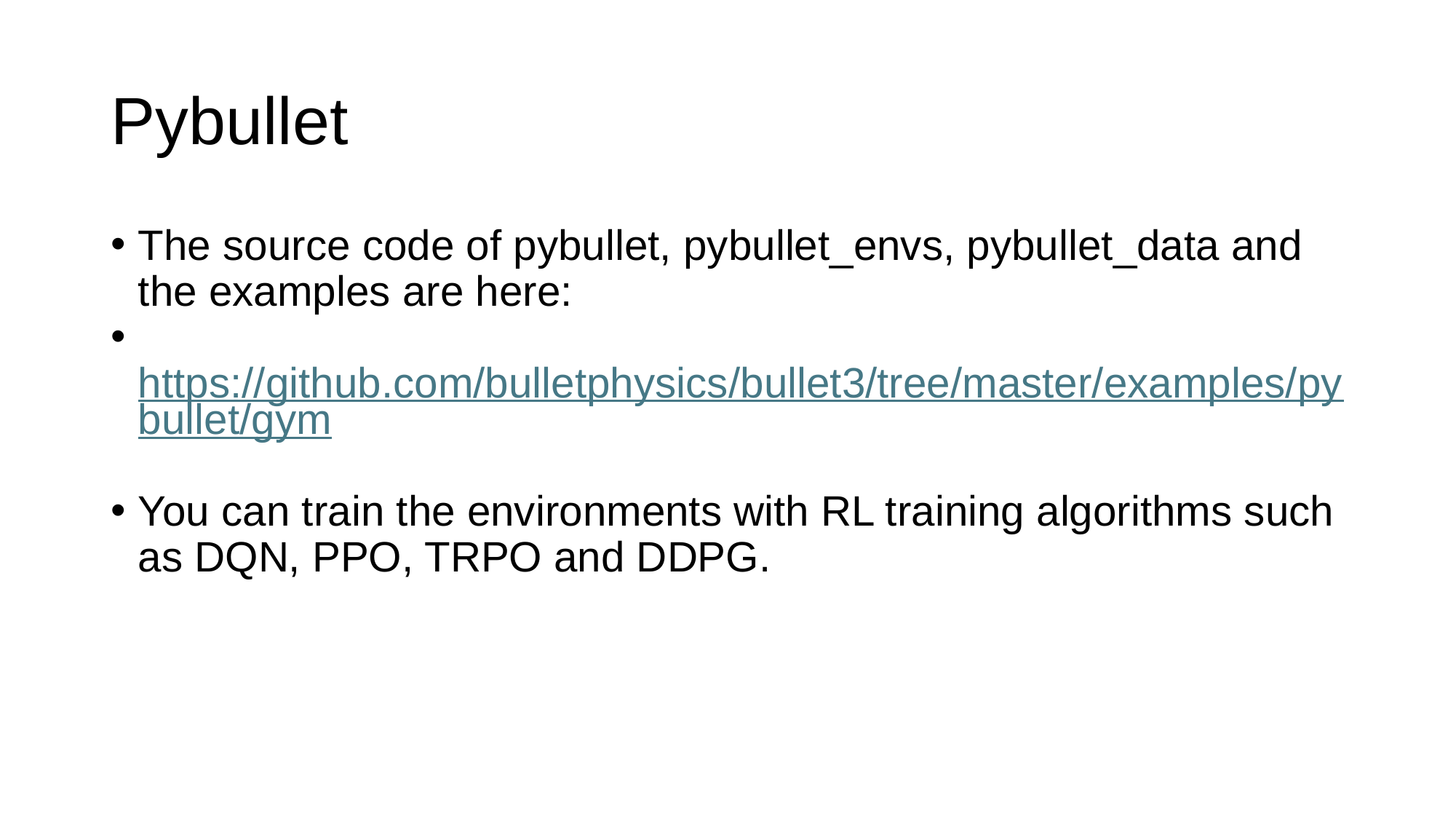

# Pybullet
The source code of pybullet, pybullet_envs, pybullet_data and the examples are here:
 https://github.com/bulletphysics/bullet3/tree/master/examples/pybullet/gym

You can train the environments with RL training algorithms such as DQN, PPO, TRPO and DDPG.